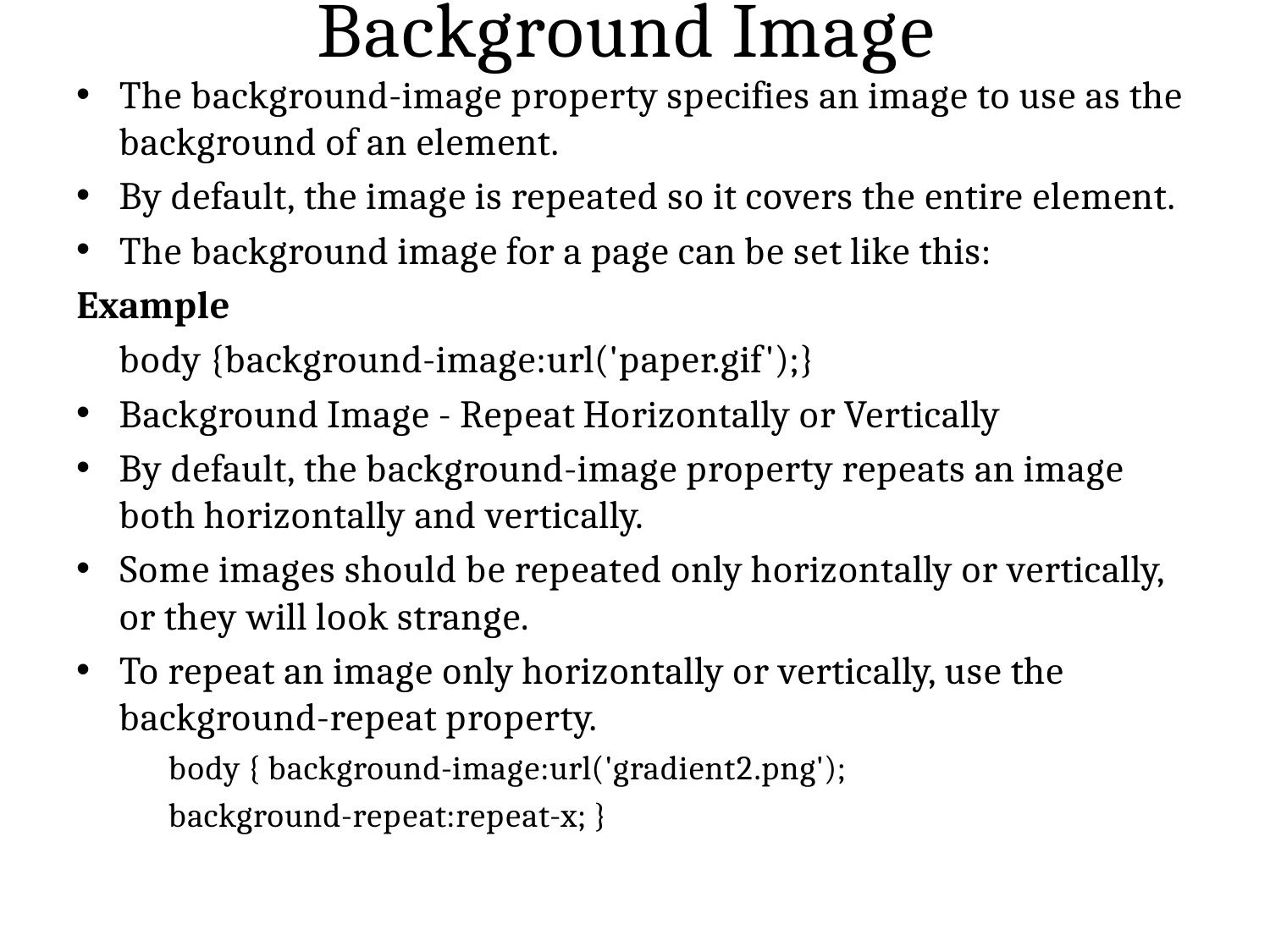

# Background Image
The background-image property specifies an image to use as the background of an element.
By default, the image is repeated so it covers the entire element.
The background image for a page can be set like this:
Example
		body {background-image:url('paper.gif');}
Background Image - Repeat Horizontally or Vertically
By default, the background-image property repeats an image both horizontally and vertically.
Some images should be repeated only horizontally or vertically, or they will look strange.
To repeat an image only horizontally or vertically, use the background-repeat property.
		body { background-image:url('gradient2.png');
		background-repeat:repeat-x; }